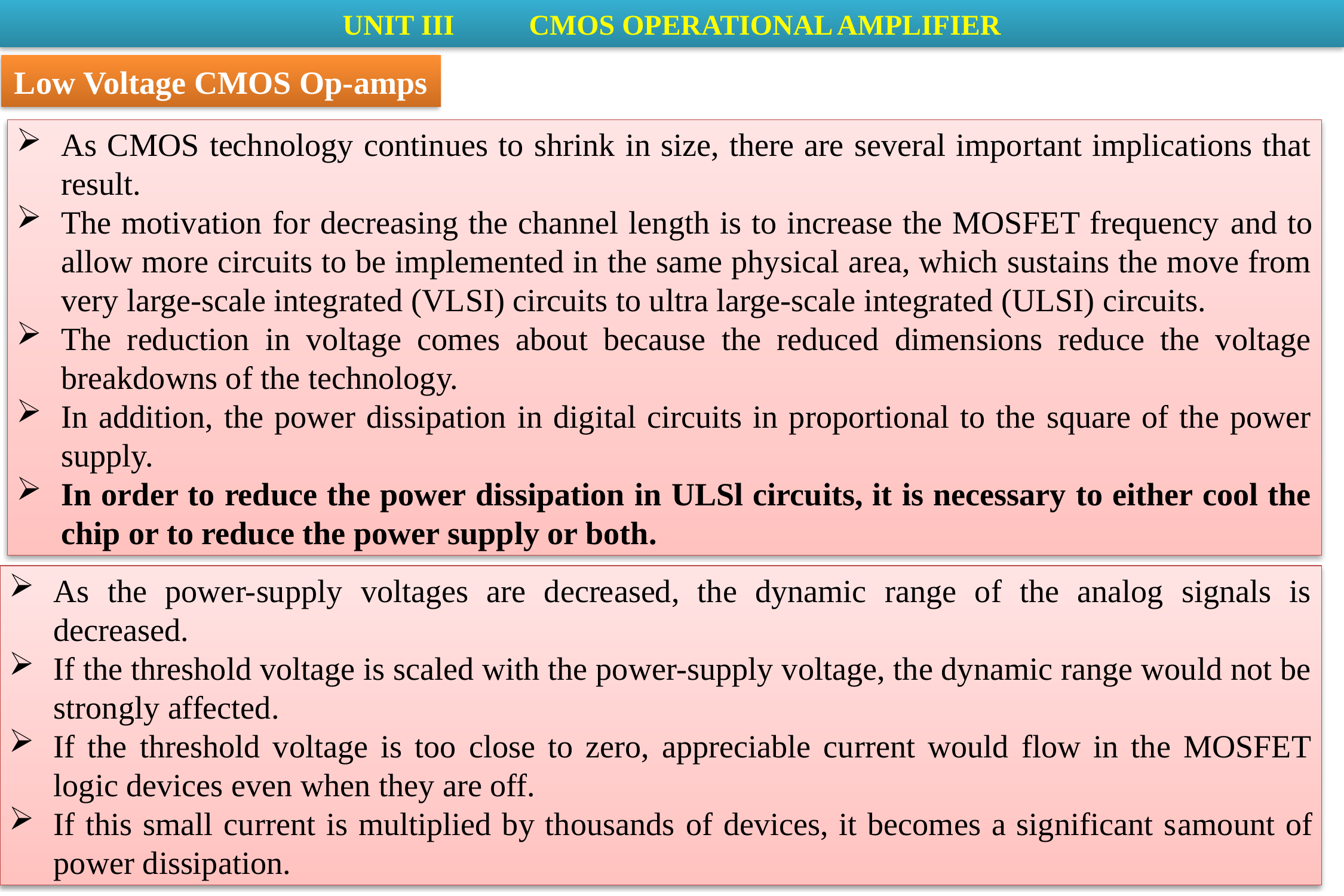

UNIT III	 CMOS OPERATIONAL AMPLIFIER
Low Voltage CMOS Op-amps
As CMOS technology continues to shrink in size, there are several important implications that result.
The motivation for decreasing the channel length is to increase the MOSFET frequency and to allow more circuits to be implemented in the same physical area, which sustains the move from very large-scale integrated (VLSI) circuits to ultra large-scale integrated (ULSI) circuits.
The reduction in voltage comes about because the reduced dimensions reduce the voltage breakdowns of the technology.
In addition, the power dissipation in digital circuits in proportional to the square of the power supply.
In order to reduce the power dissipation in ULSl circuits, it is necessary to either cool the chip or to reduce the power supply or both.
As the power-supply voltages are decreased, the dynamic range of the analog signals is decreased.
If the threshold voltage is scaled with the power-supply voltage, the dynamic range would not be strongly affected.
If the threshold voltage is too close to zero, appreciable current would flow in the MOSFET logic devices even when they are off.
If this small current is multiplied by thousands of devices, it becomes a significant samount of power dissipation.